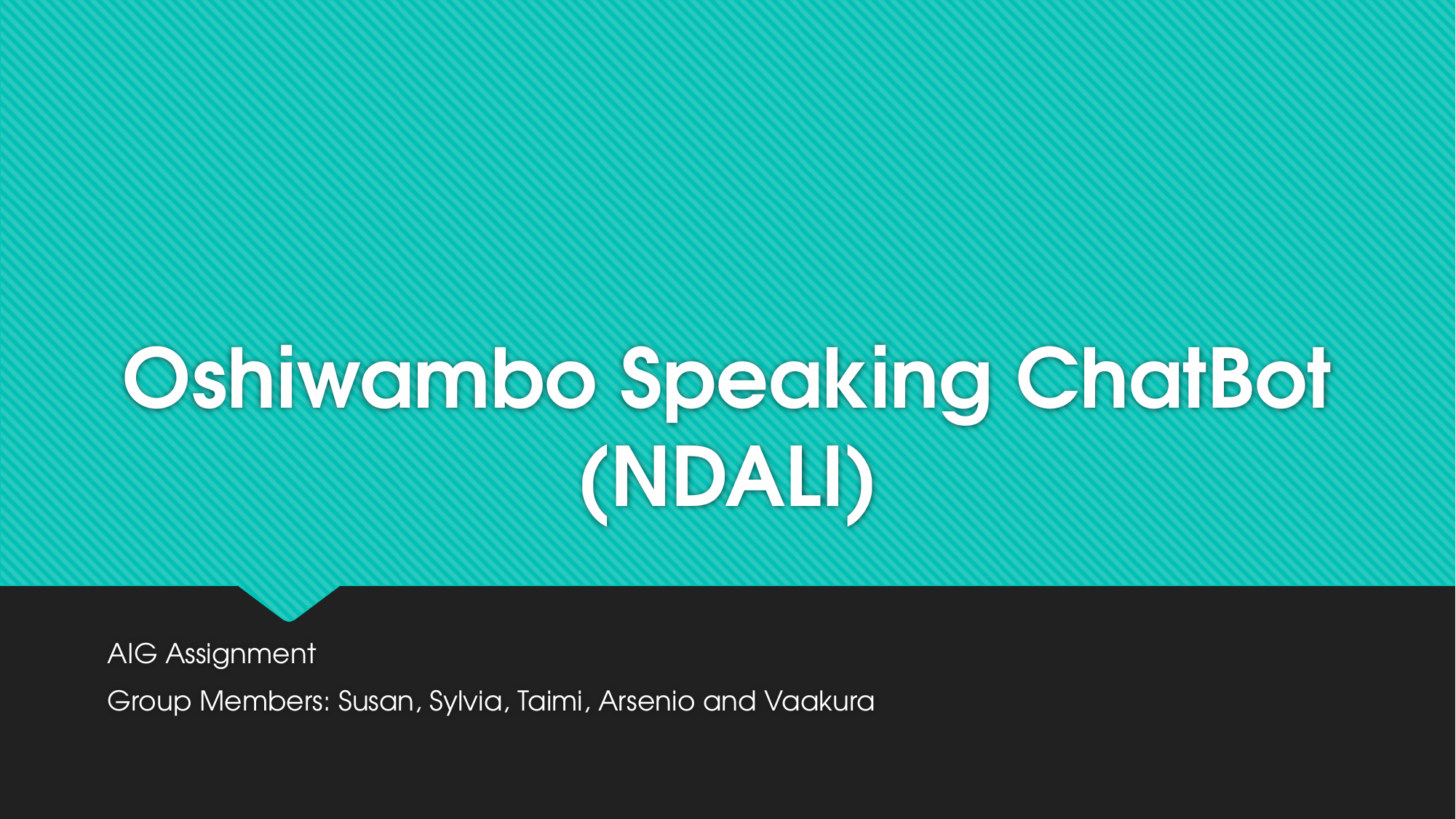

# Oshiwambo Speaking ChatBot (NDALI)
AIG Assignment
Group Members: Susan, Sylvia, Taimi, Arsenio and Vaakura